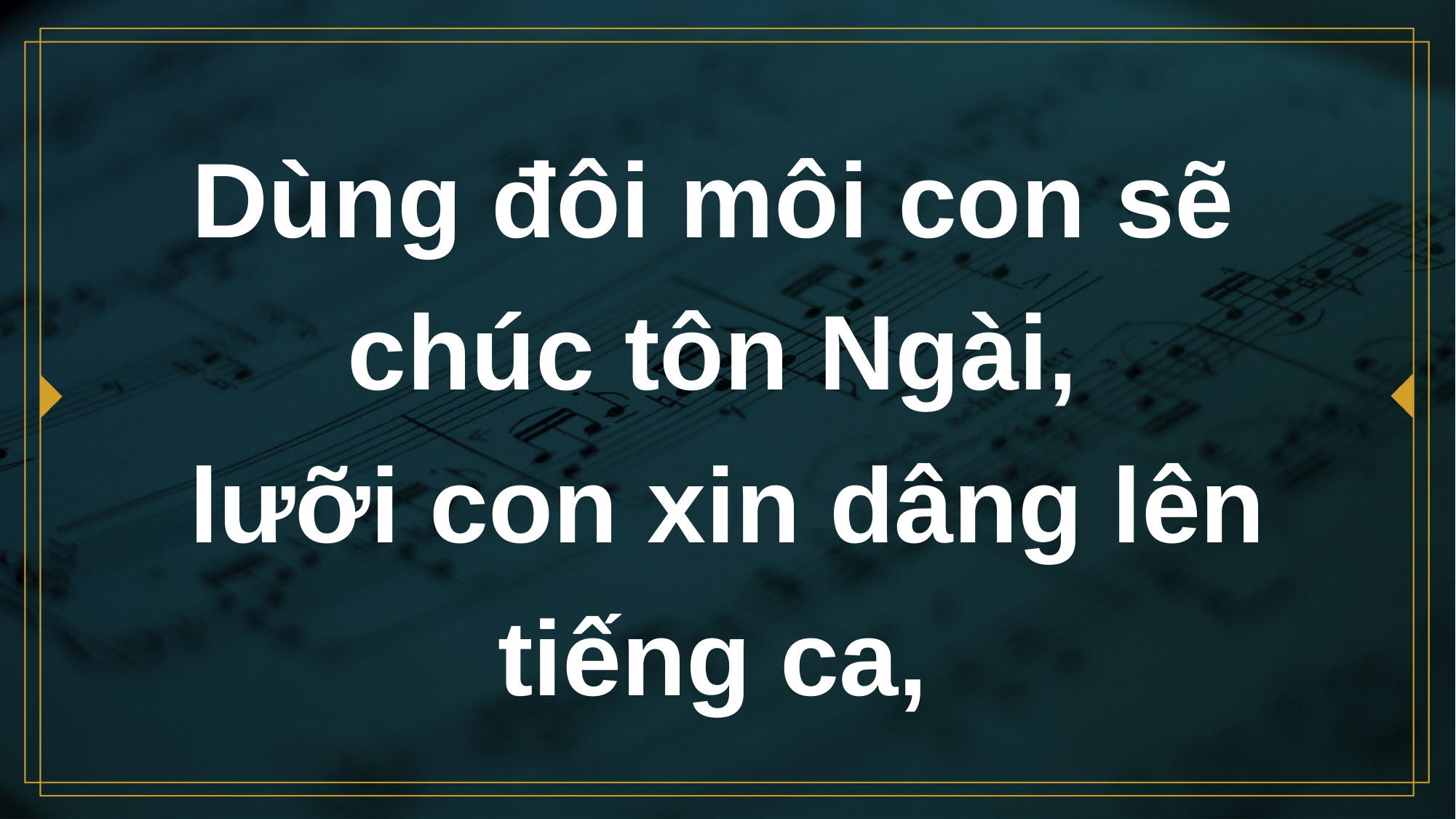

# Dùng đôi môi con sẽ chúc tôn Ngài, lưỡi con xin dâng lên tiếng ca,